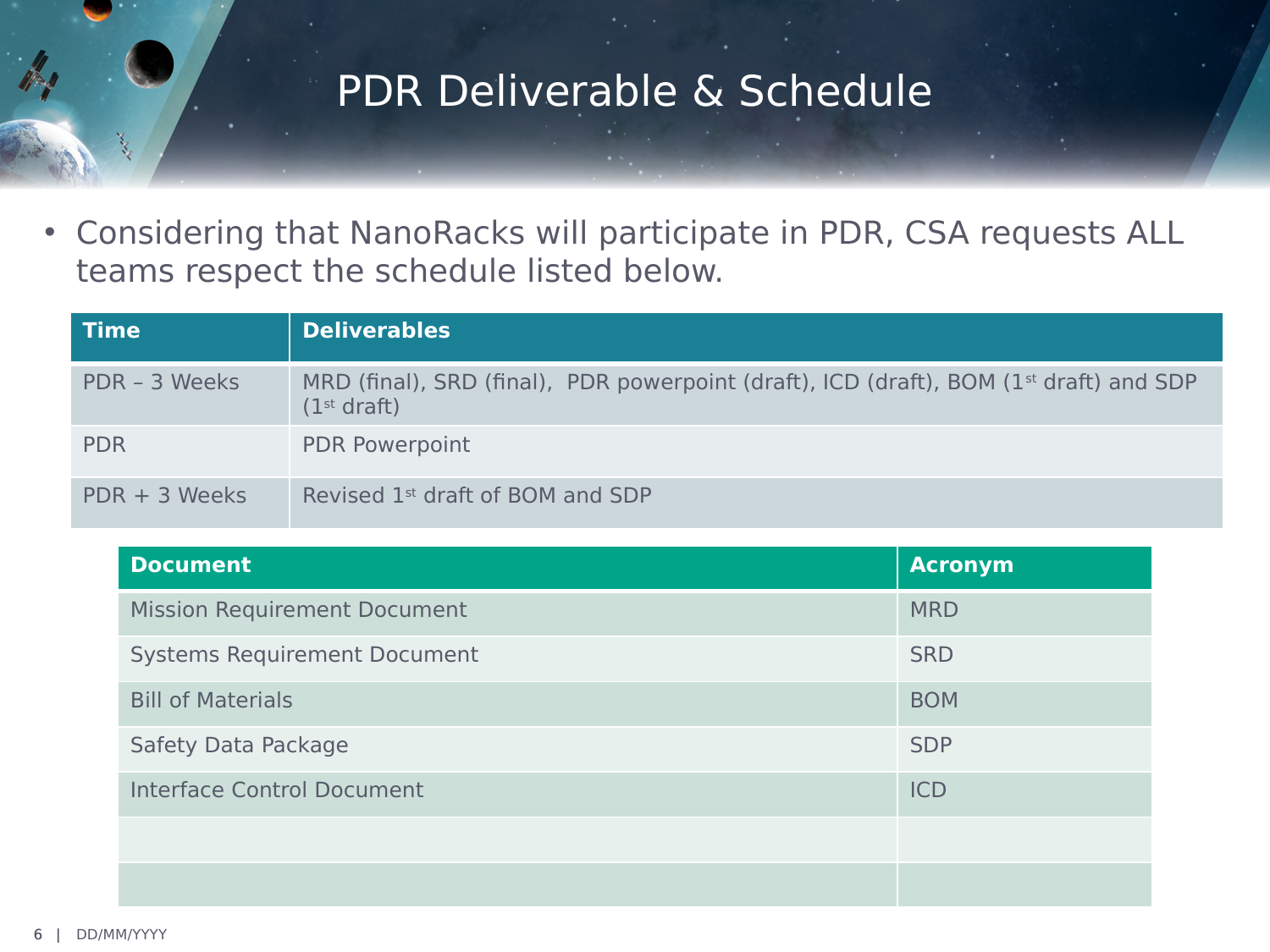

# PDR Deliverable & Schedule
Considering that NanoRacks will participate in PDR, CSA requests ALL teams respect the schedule listed below.

| Time | Deliverables |
| --- | --- |
| PDR – 3 Weeks | MRD (final), SRD (final), PDR powerpoint (draft), ICD (draft), BOM (1st draft) and SDP (1st draft) |
| PDR | PDR Powerpoint |
| PDR + 3 Weeks | Revised 1st draft of BOM and SDP |
| Document | Acronym |
| --- | --- |
| Mission Requirement Document | MRD |
| Systems Requirement Document | SRD |
| Bill of Materials | BOM |
| Safety Data Package | SDP |
| Interface Control Document | ICD |
|  |  |
|  |  |
6   |